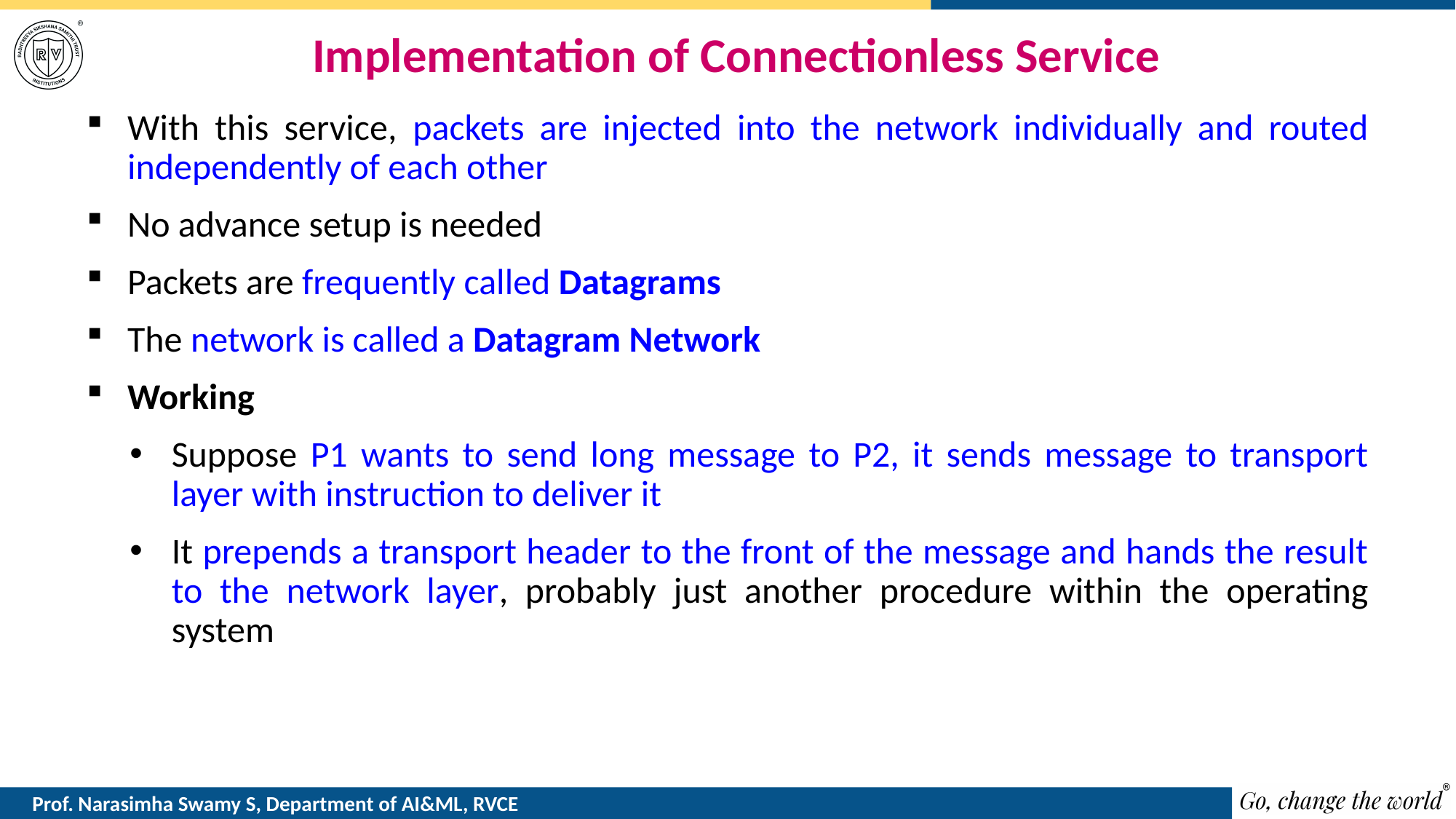

# Implementation of Connectionless Service
With this service, packets are injected into the network individually and routed independently of each other
No advance setup is needed
Packets are frequently called Datagrams
The network is called a Datagram Network
Working
Suppose P1 wants to send long message to P2, it sends message to transport layer with instruction to deliver it
It prepends a transport header to the front of the message and hands the result to the network layer, probably just another procedure within the operating system